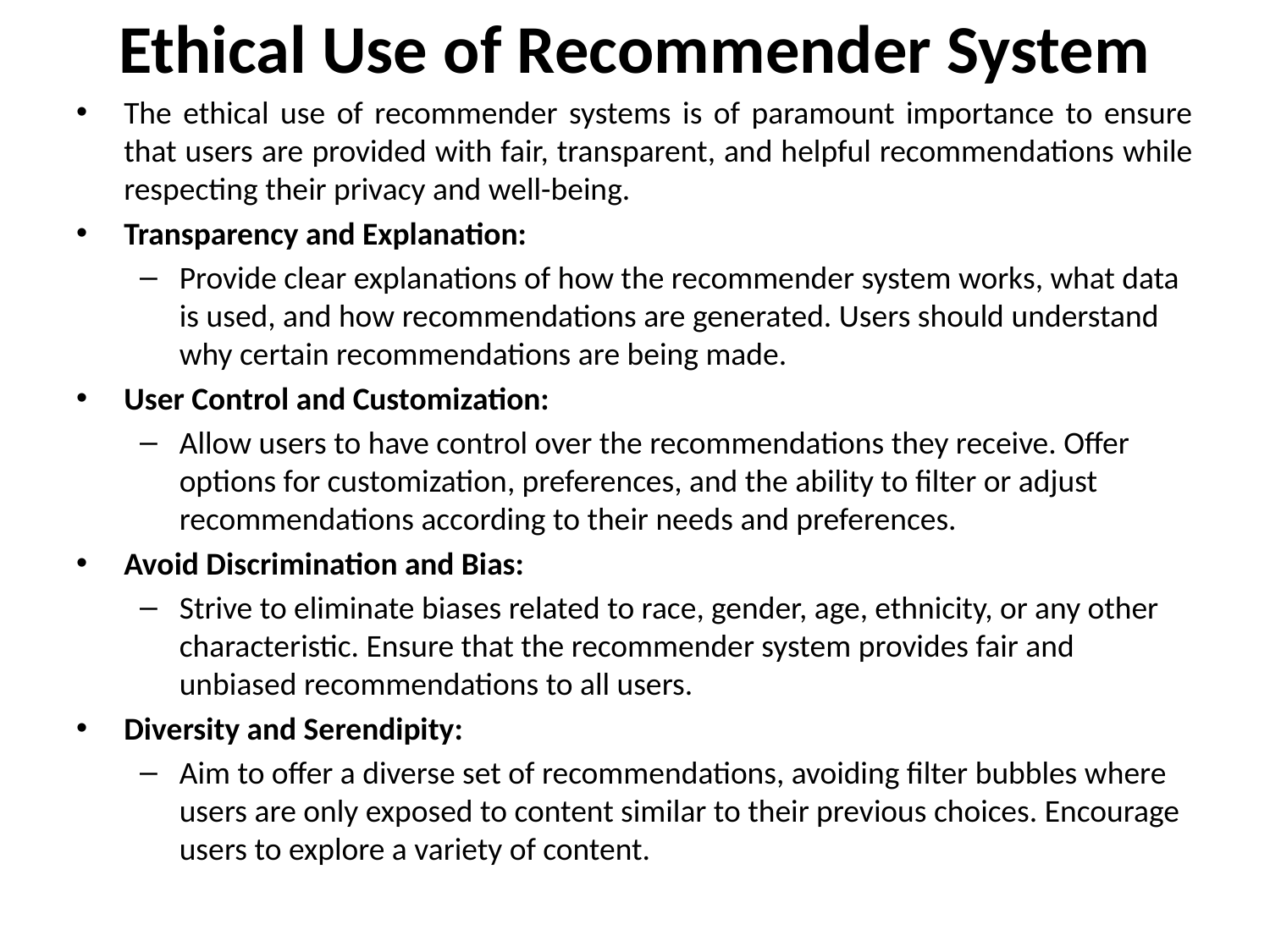

# Ethical Use of Recommender System
The ethical use of recommender systems is of paramount importance to ensure that users are provided with fair, transparent, and helpful recommendations while respecting their privacy and well-being.
Transparency and Explanation:
Provide clear explanations of how the recommender system works, what data is used, and how recommendations are generated. Users should understand why certain recommendations are being made.
User Control and Customization:
Allow users to have control over the recommendations they receive. Offer options for customization, preferences, and the ability to filter or adjust recommendations according to their needs and preferences.
Avoid Discrimination and Bias:
Strive to eliminate biases related to race, gender, age, ethnicity, or any other characteristic. Ensure that the recommender system provides fair and unbiased recommendations to all users.
Diversity and Serendipity:
Aim to offer a diverse set of recommendations, avoiding filter bubbles where users are only exposed to content similar to their previous choices. Encourage users to explore a variety of content.